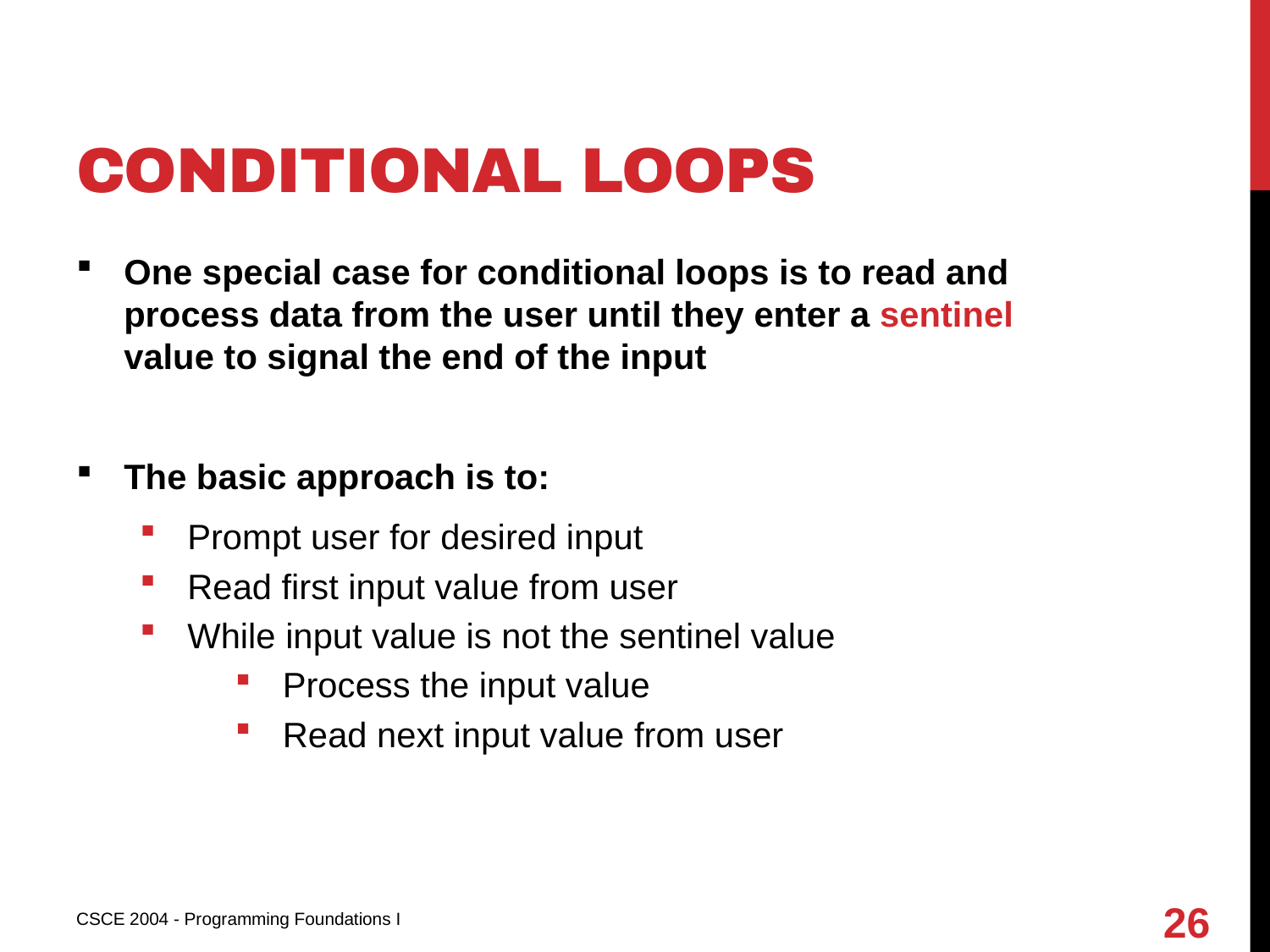

# Conditional loops
One special case for conditional loops is to read and process data from the user until they enter a sentinel value to signal the end of the input

The basic approach is to:
Prompt user for desired input
Read first input value from user
While input value is not the sentinel value
Process the input value
Read next input value from user
26
CSCE 2004 - Programming Foundations I